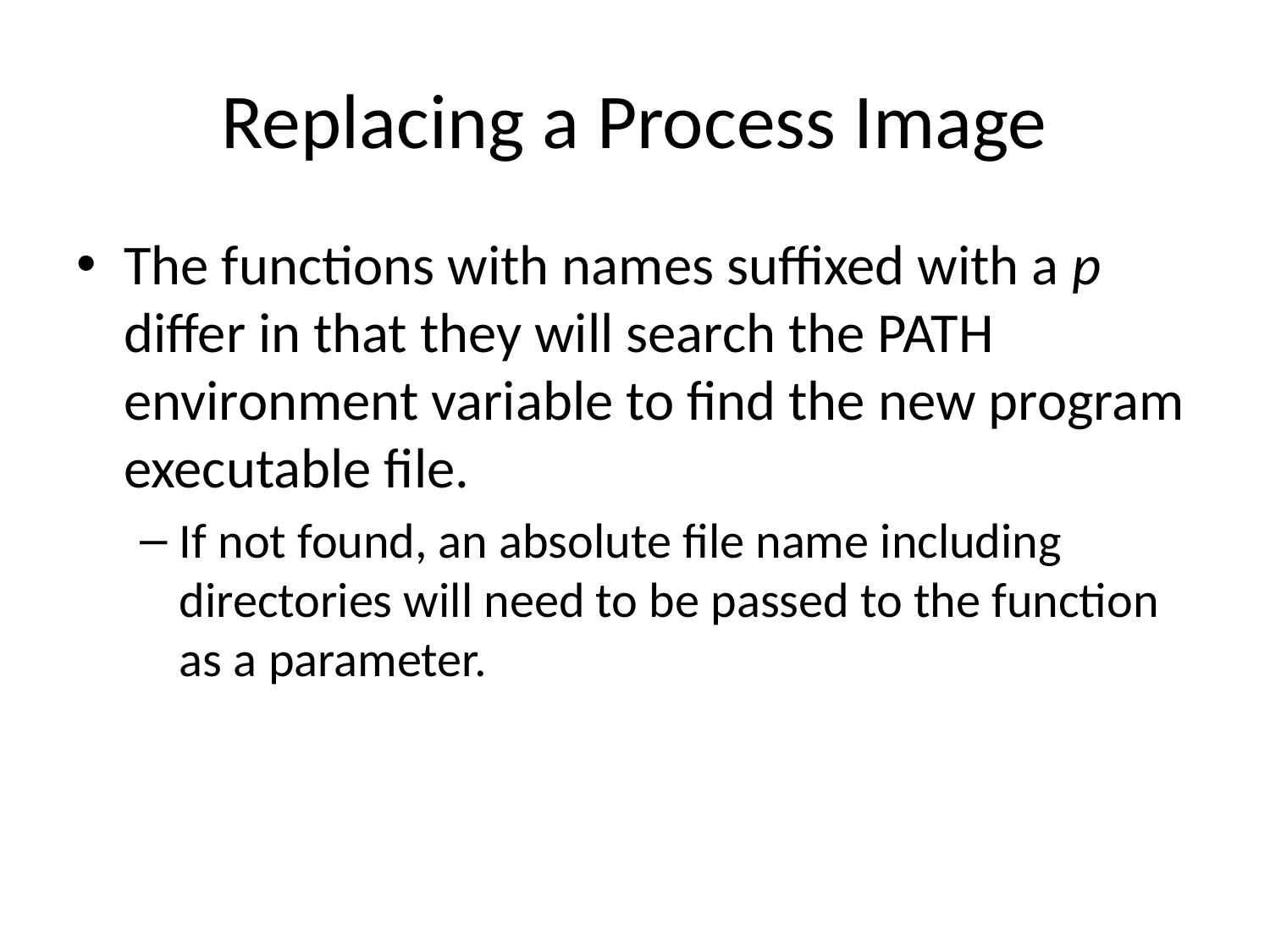

# Replacing a Process Image
The functions with names suffixed with a p differ in that they will search the PATH environment variable to find the new program executable file.
If not found, an absolute file name including directories will need to be passed to the function as a parameter.